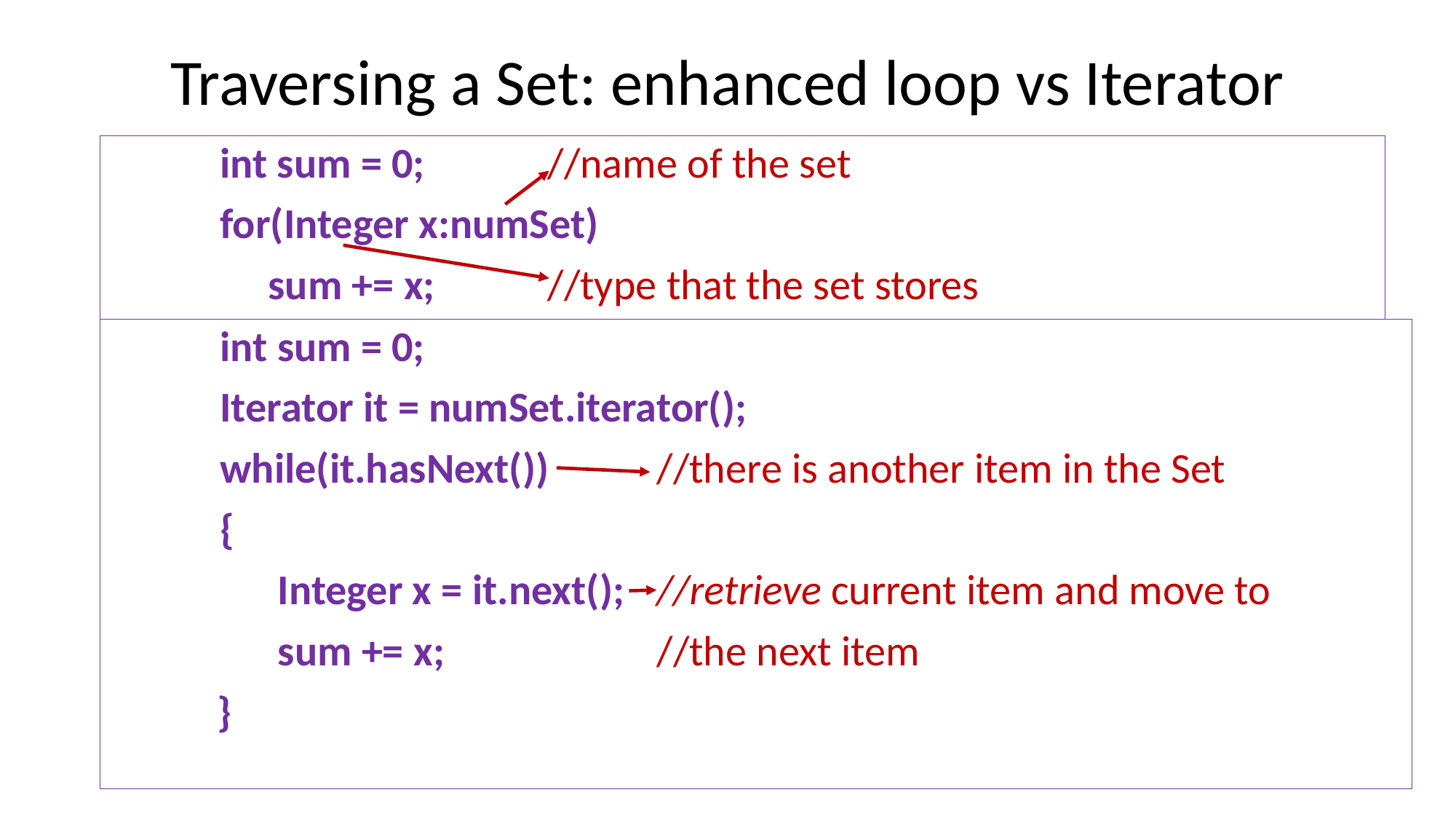

# Traversing a Set: enhanced loop vs Iterator
	int sum = 0;		//name of the set
	for(Integer x:numSet)
    	     sum += x;		//type that the set stores
	int sum = 0;
	Iterator it = numSet.iterator();
	while(it.hasNext())	//there is another item in the Set
	{
    	      Integer x = it.next();	//retrieve current item and move to
   	      sum += x;		//the next item
           }